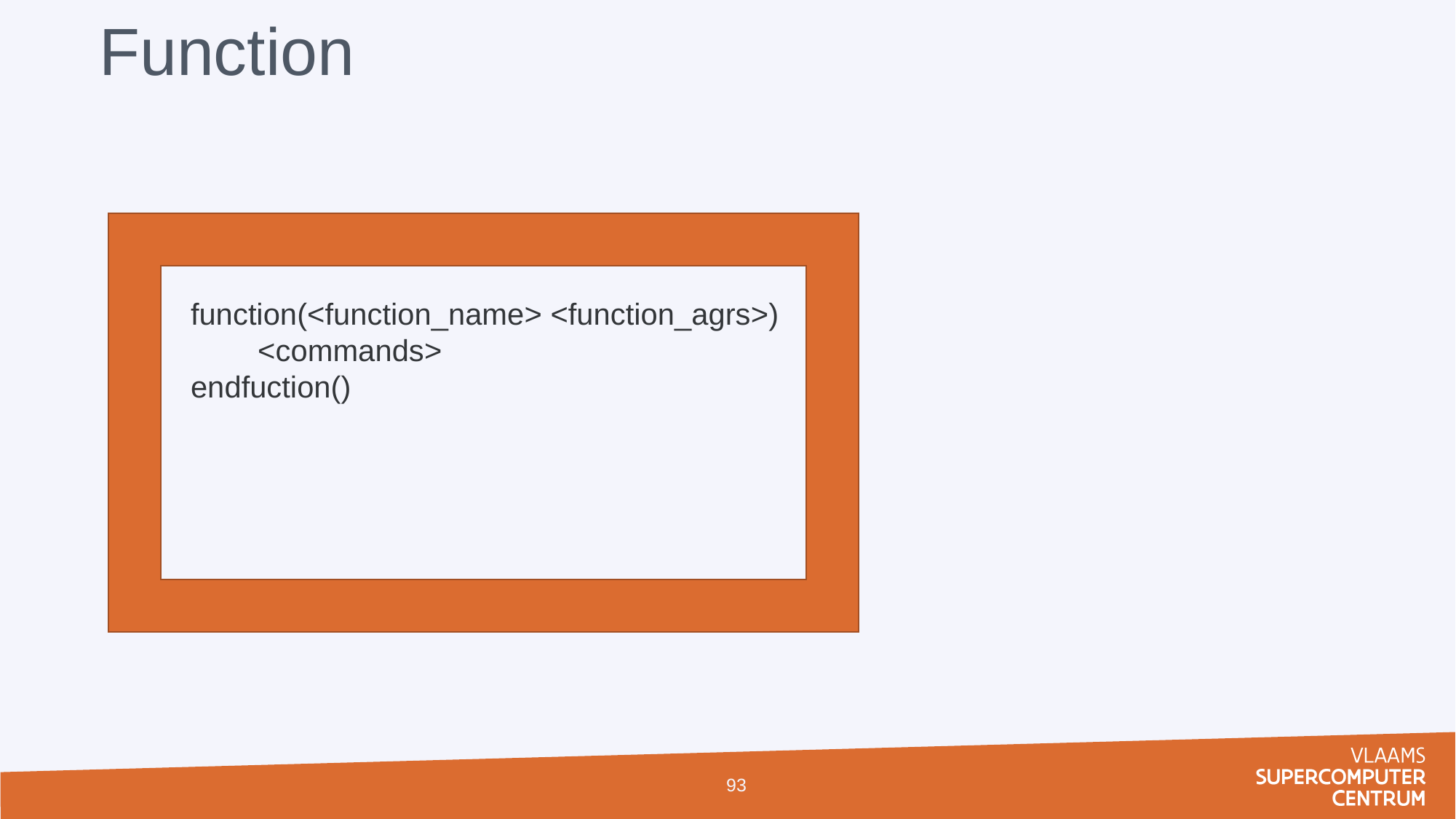

# Function

function(<function_name> <function_agrs>)
        <commands>
endfuction()
93